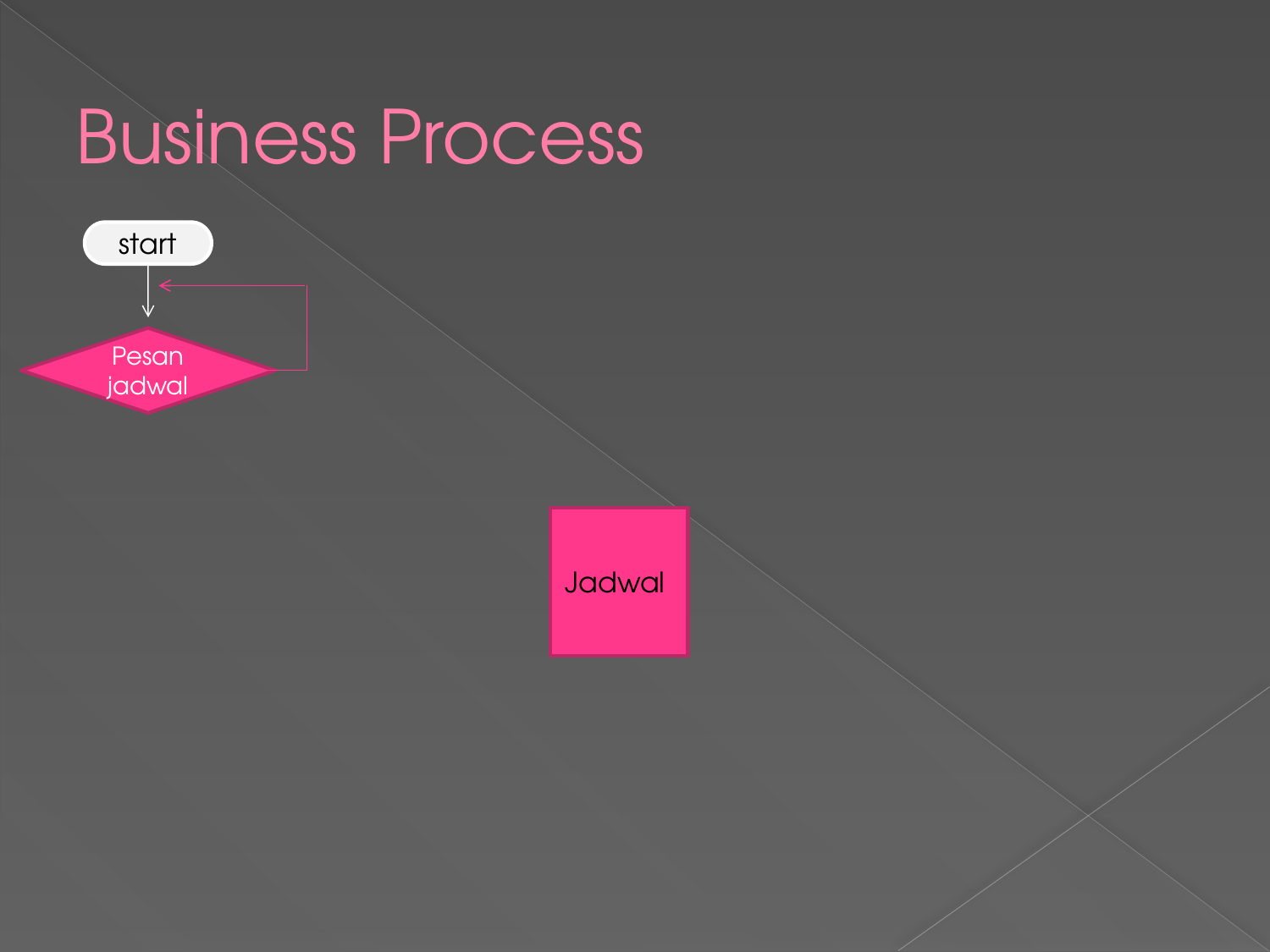

# Business Process
start
Pesan jadwal
Jadwal